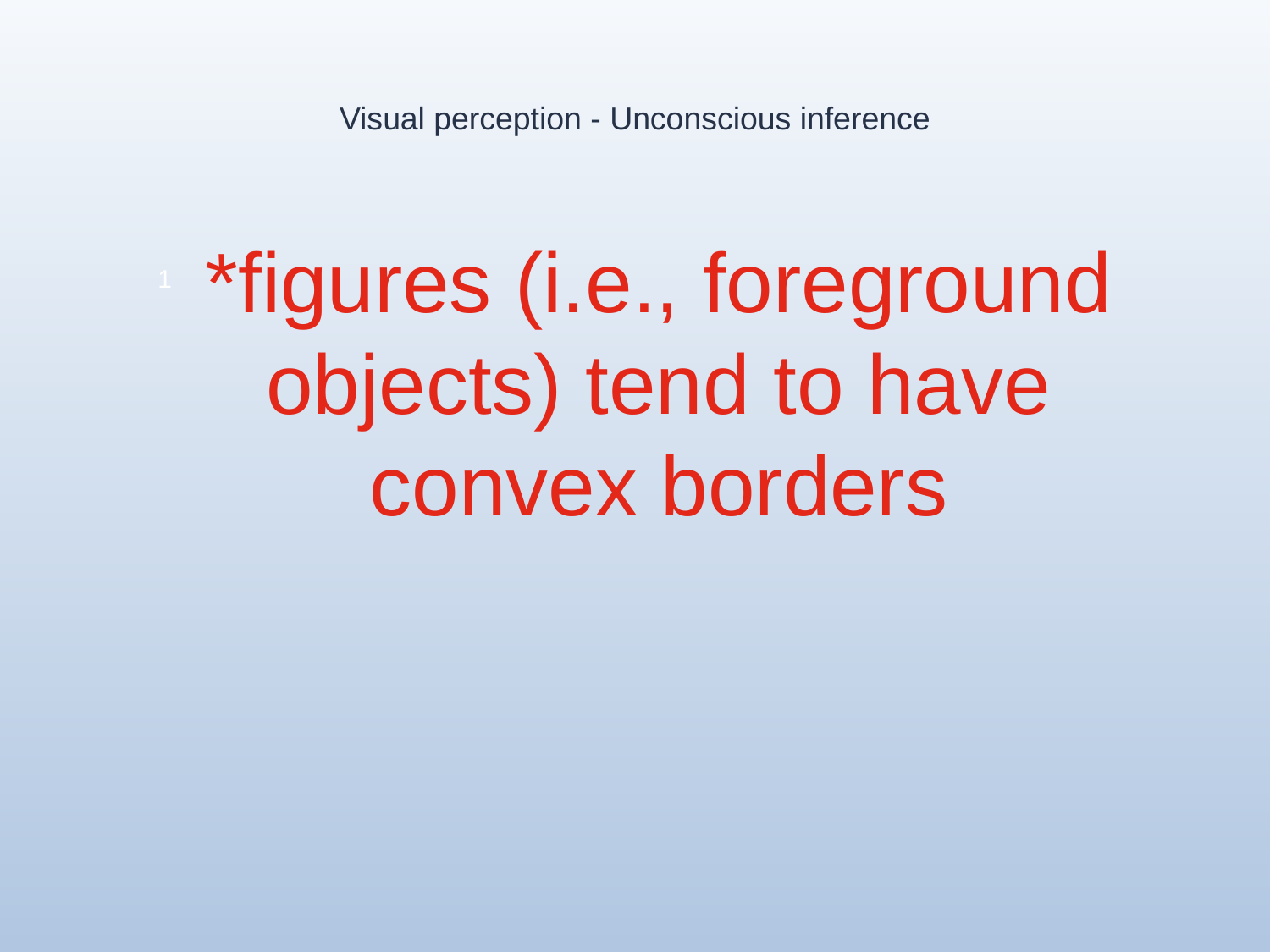

# Visual perception - Unconscious inference
*figures (i.e., foreground objects) tend to have convex borders